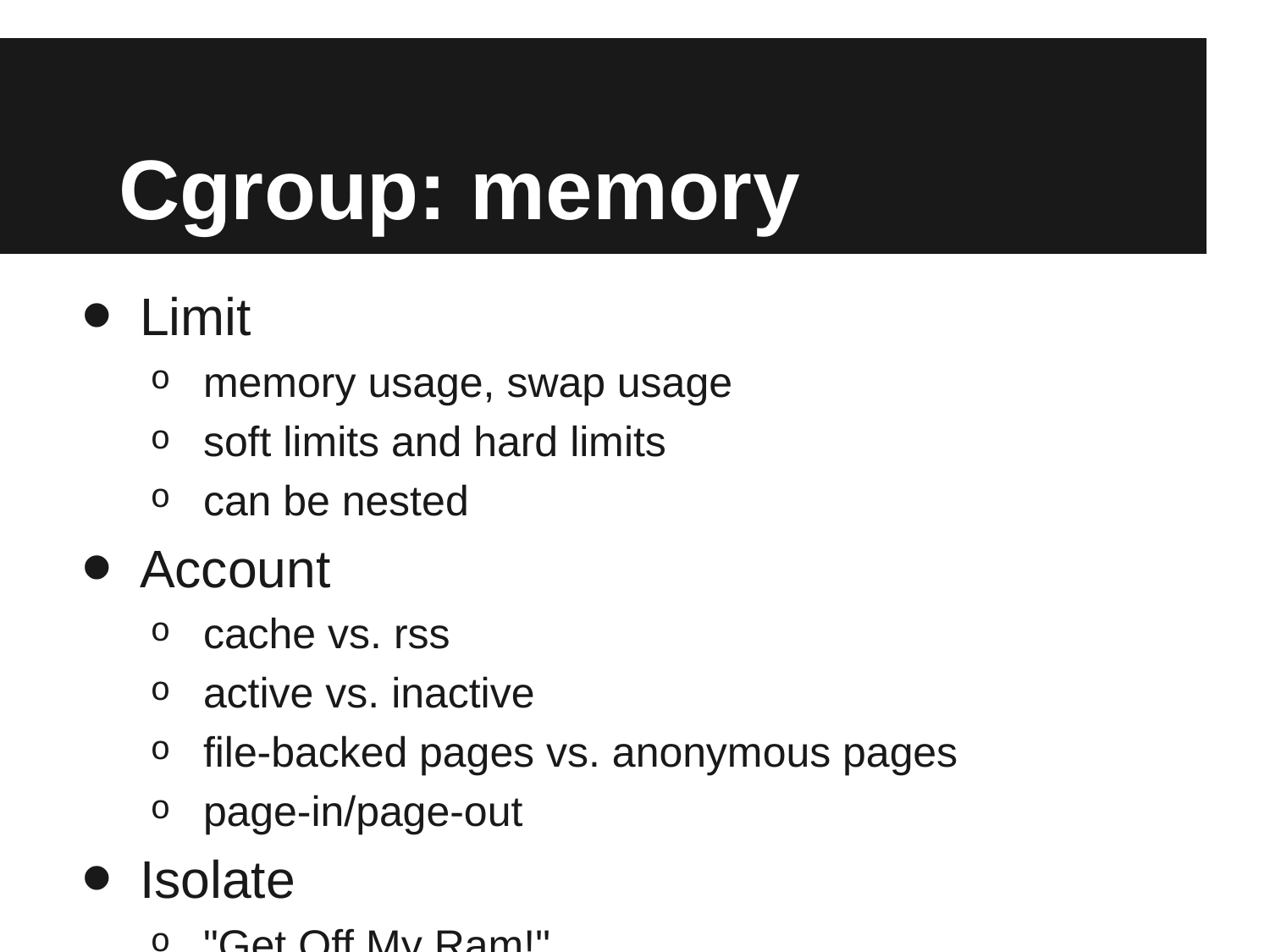

# Cgroup: memory
Limit
memory usage, swap usage
soft limits and hard limits
can be nested
Account
cache vs. rss
active vs. inactive
file-backed pages vs. anonymous pages
page-in/page-out
Isolate
"Get Off My Ram!"
Reserve memory thanks to hard limits